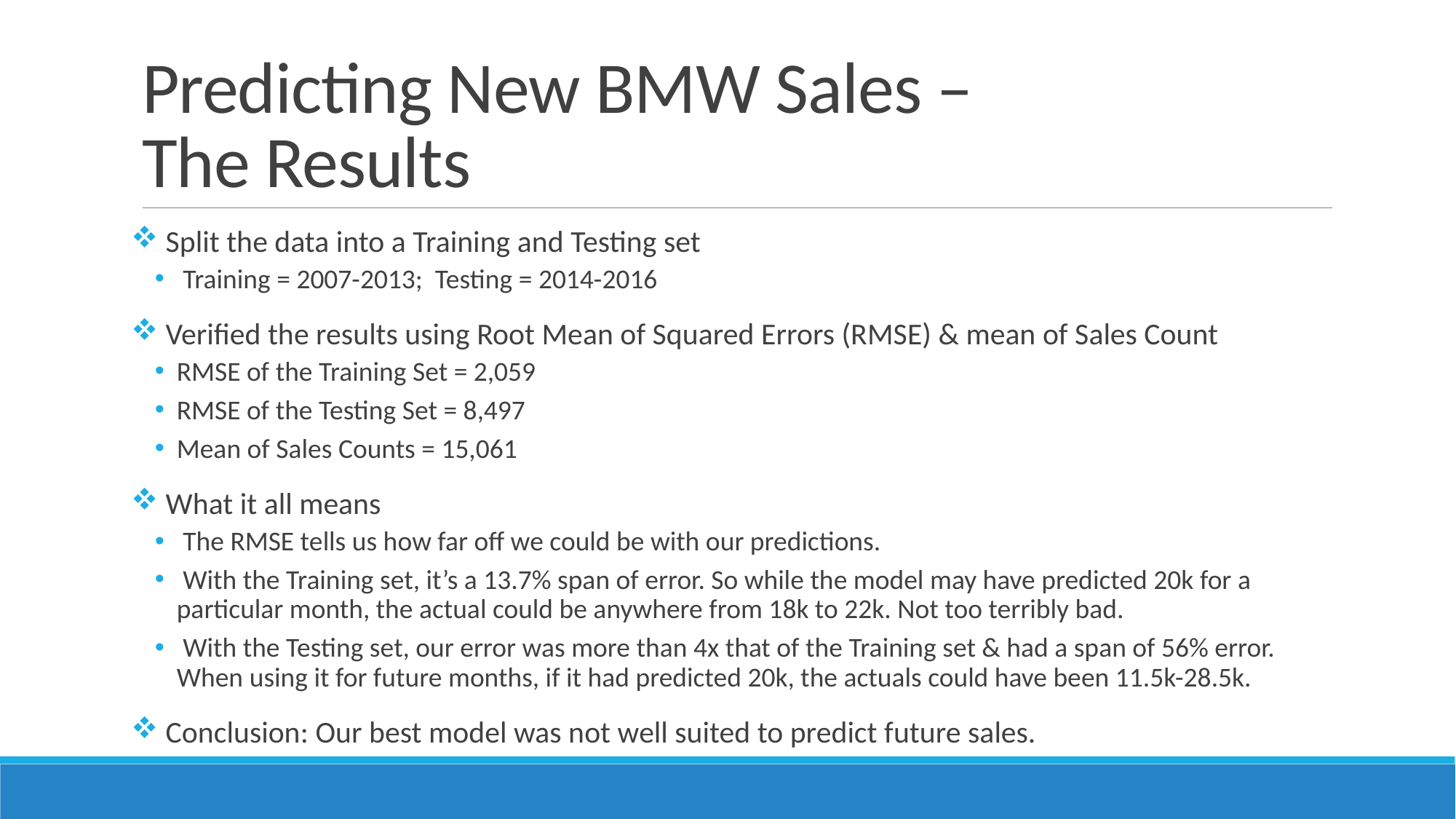

# Predicting New BMW Sales – The Results
 Split the data into a Training and Testing set
 Training = 2007-2013;  Testing = 2014-2016
 Verified the results using Root Mean of Squared Errors (RMSE) & mean of Sales Count
RMSE of the Training Set = 2,059
RMSE of the Testing Set = 8,497
Mean of Sales Counts = 15,061
 What it all means
 The RMSE tells us how far off we could be with our predictions.
 With the Training set, it’s a 13.7% span of error. So while the model may have predicted 20k for a particular month, the actual could be anywhere from 18k to 22k. Not too terribly bad.
 With the Testing set, our error was more than 4x that of the Training set & had a span of 56% error. When using it for future months, if it had predicted 20k, the actuals could have been 11.5k-28.5k.
 Conclusion: Our best model was not well suited to predict future sales.